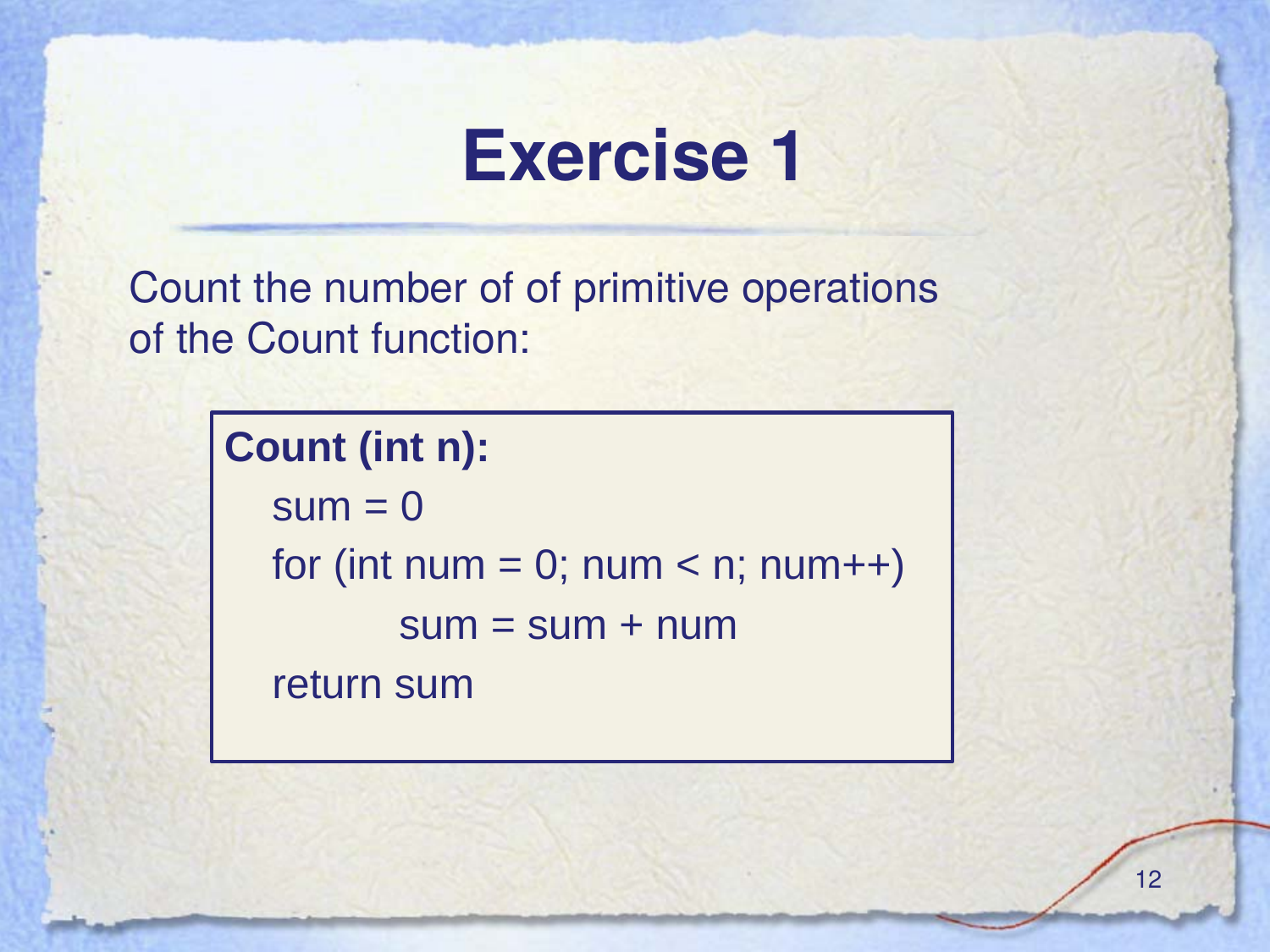

# Exercise 1
Count the number of of primitive operations
of the Count function:
Count (int n):
	sum = 0
	for (int num = 0; num < n; num++)
		sum = sum + num
	return sum

12